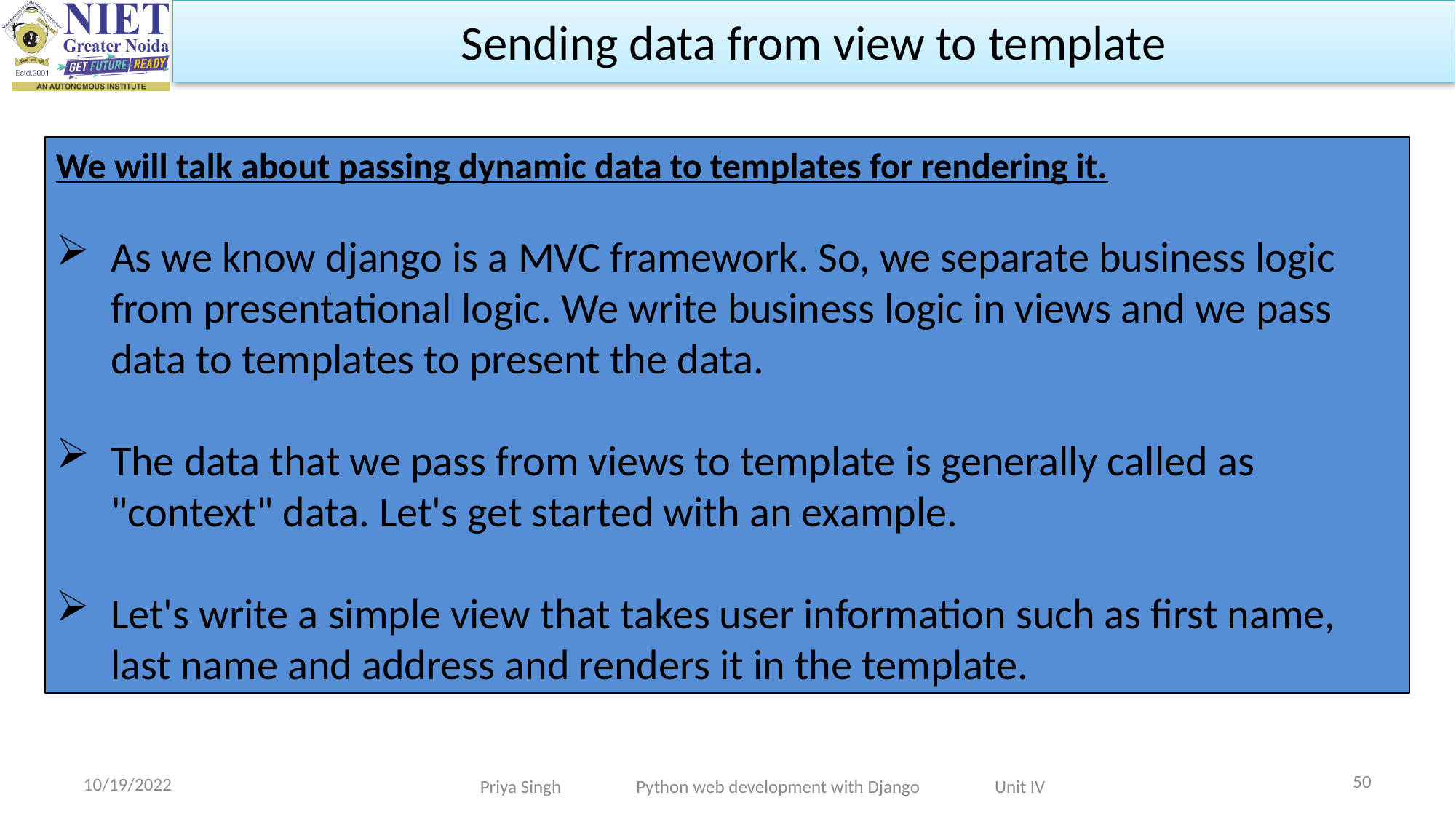

Sending data from view to template
We will talk about passing dynamic data to templates for rendering it.

As we know django is a MVC framework. So, we separate business logic from presentational logic. We write business logic in views and we pass data to templates to present the data.

The data that we pass from views to template is generally called as "context" data. Let's get started with an example.

Let's write a simple view that takes user information such as first name, last name and address and renders it in the template.
50
10/19/2022
Priya Singh                  Python web development with Django                  Unit IV